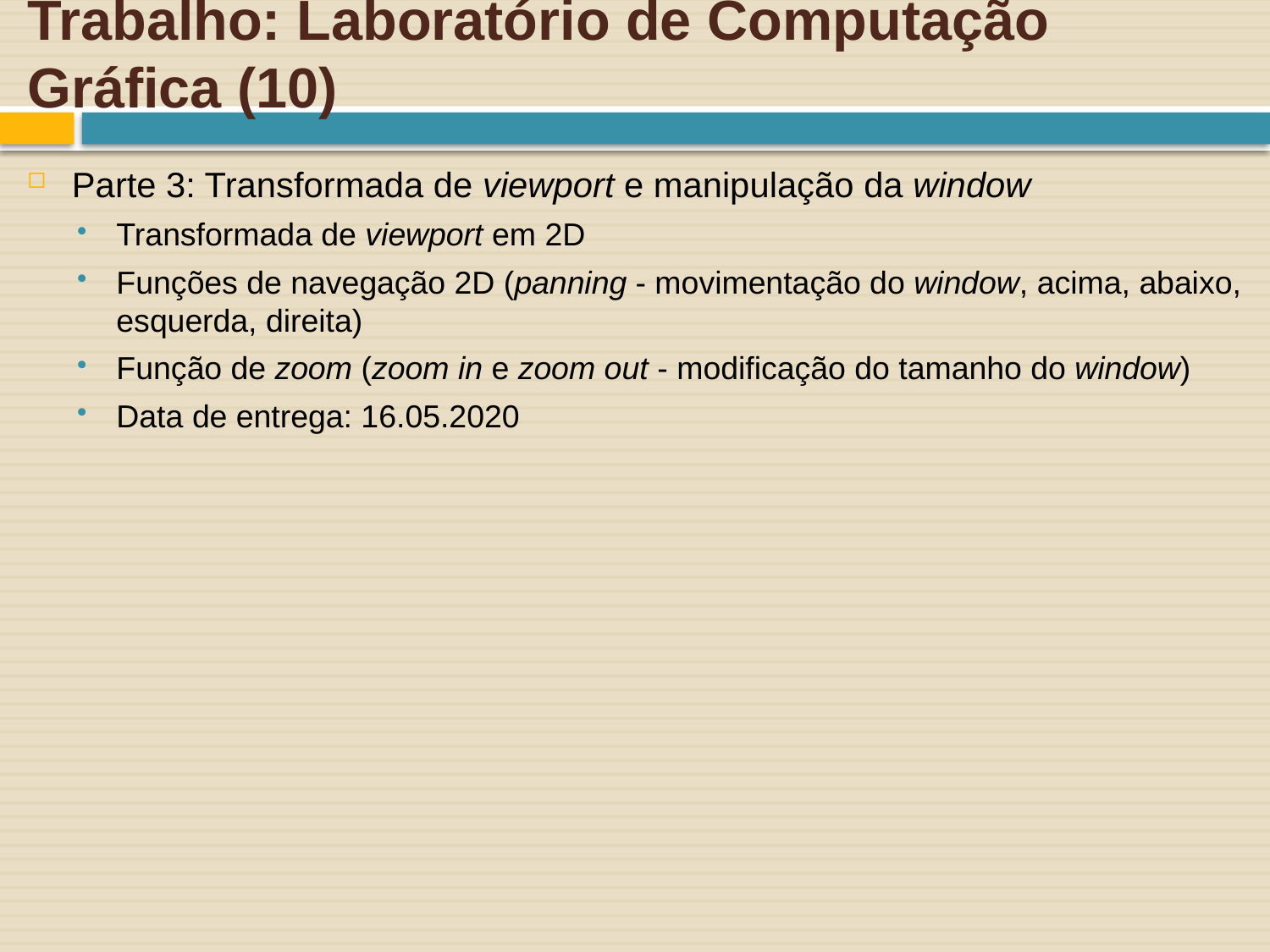

# Trabalho: Laboratório de Computação Gráfica (10)
Parte 3: Transformada de viewport e manipulação da window
Transformada de viewport em 2D
Funções de navegação 2D (panning - movimentação do window, acima, abaixo, esquerda, direita)
Função de zoom (zoom in e zoom out - modificação do tamanho do window)
Data de entrega: 16.05.2020